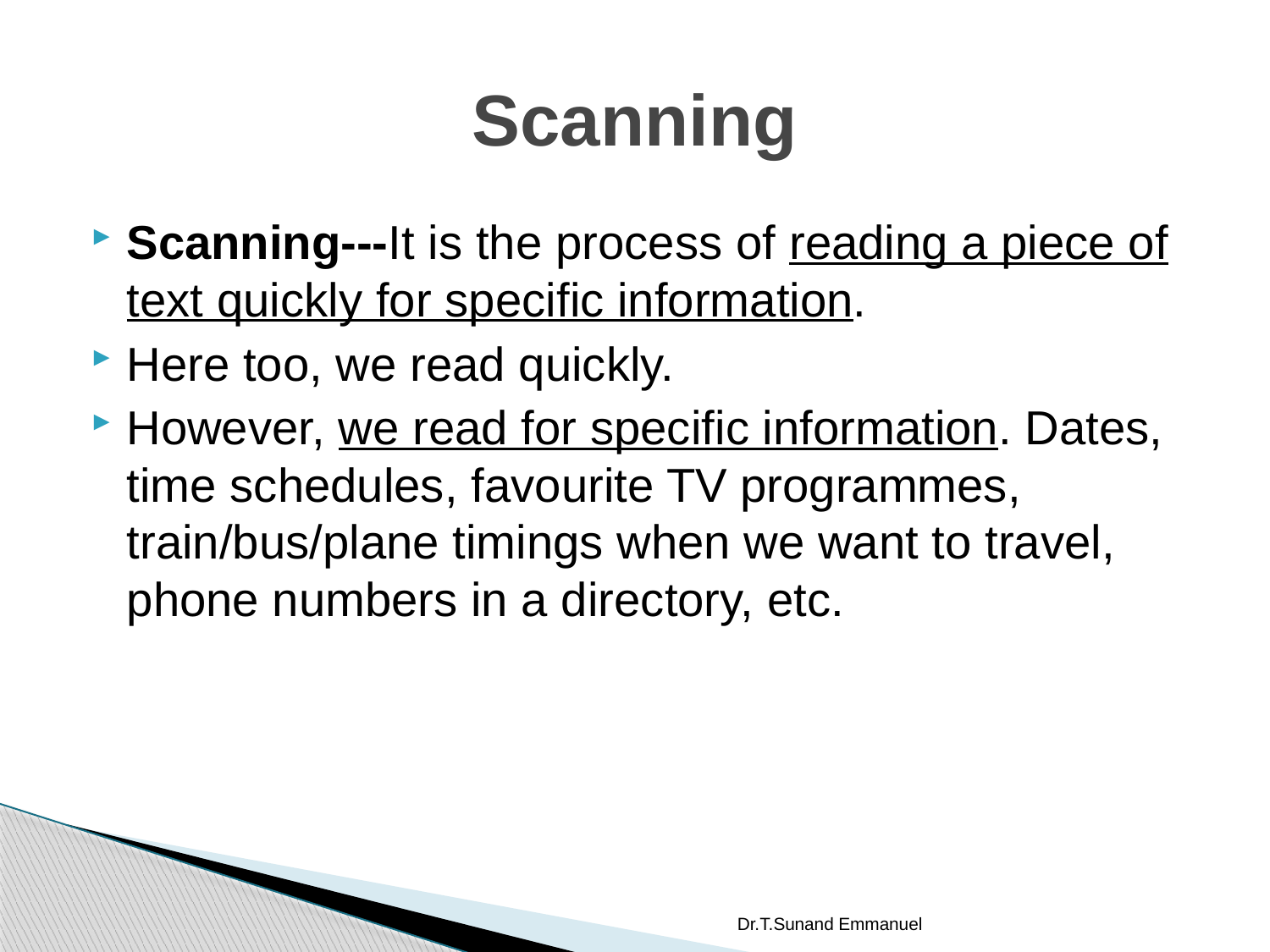

# Scanning
Scanning---It is the process of reading a piece of text quickly for specific information.
Here too, we read quickly.
However, we read for specific information. Dates, time schedules, favourite TV programmes, train/bus/plane timings when we want to travel, phone numbers in a directory, etc.

Dr.T.Sunand Emmanuel